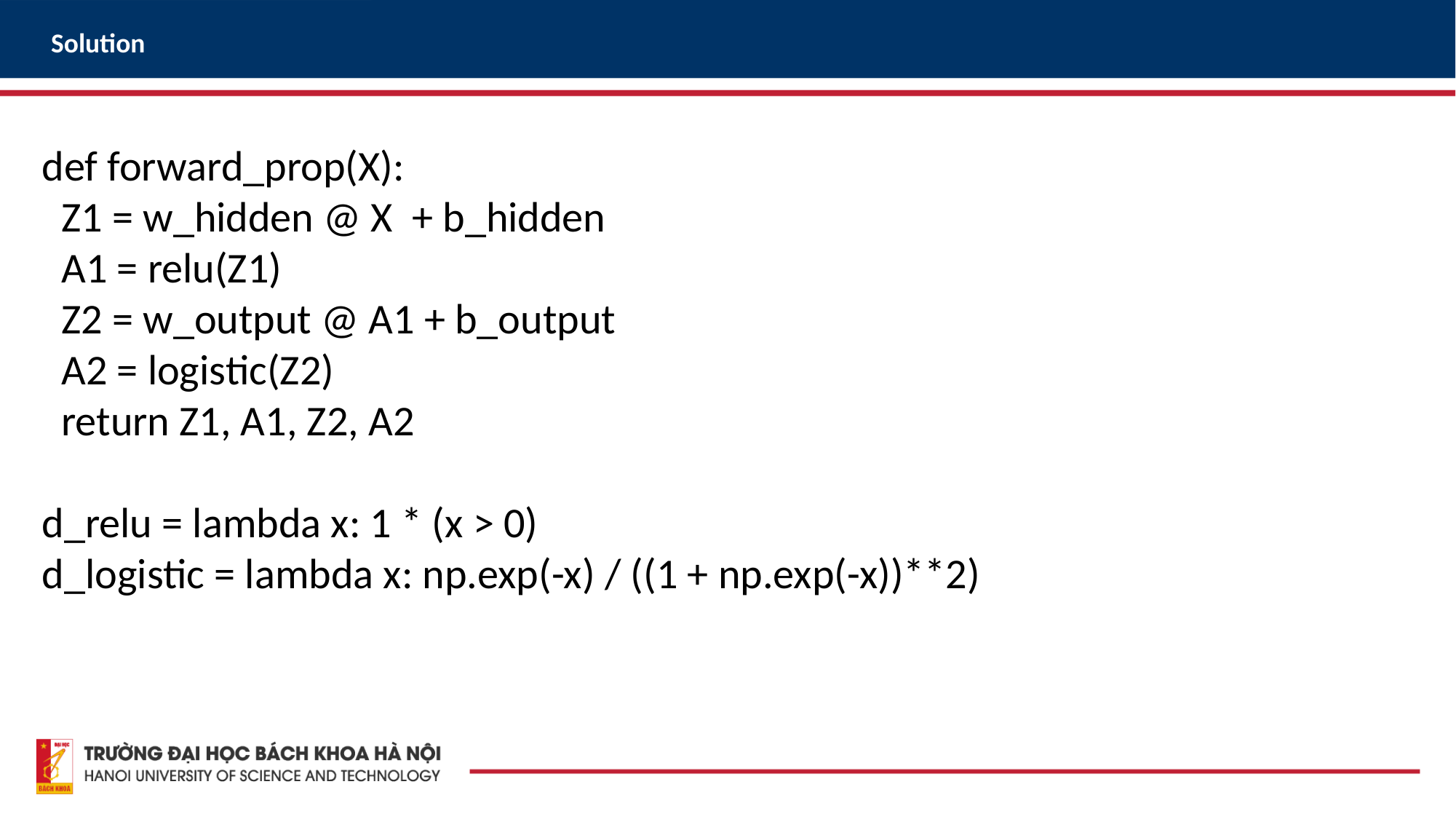

Solution
def forward_prop(X):
  Z1 = w_hidden @ X  + b_hidden
  A1 = relu(Z1)
  Z2 = w_output @ A1 + b_output
  A2 = logistic(Z2)
  return Z1, A1, Z2, A2

d_relu = lambda x: 1 * (x > 0)
d_logistic = lambda x: np.exp(-x) / ((1 + np.exp(-x))**2)